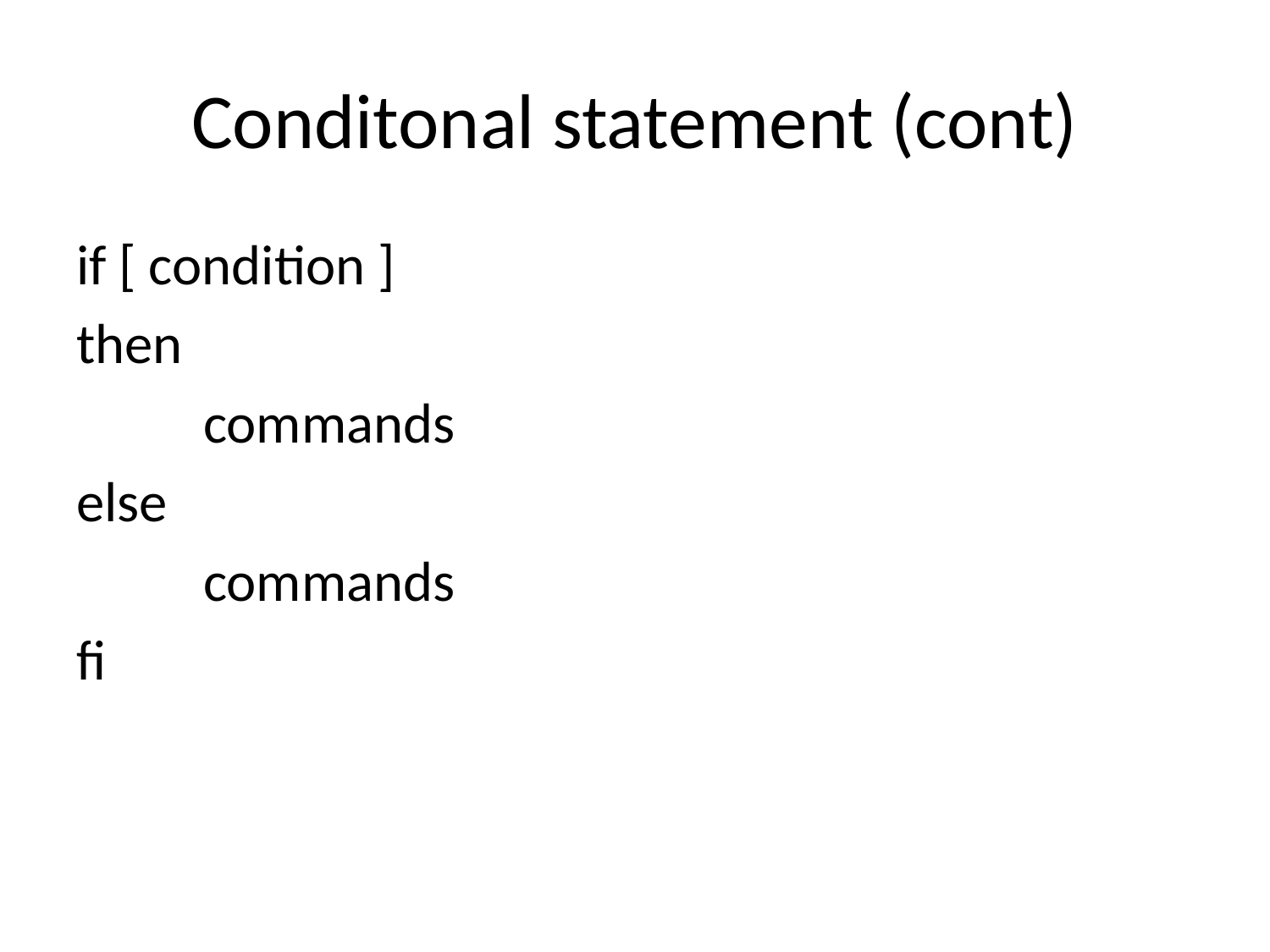

# Conditonal statement (cont)
if [ condition ]
then
	commands
else
	commands
fi